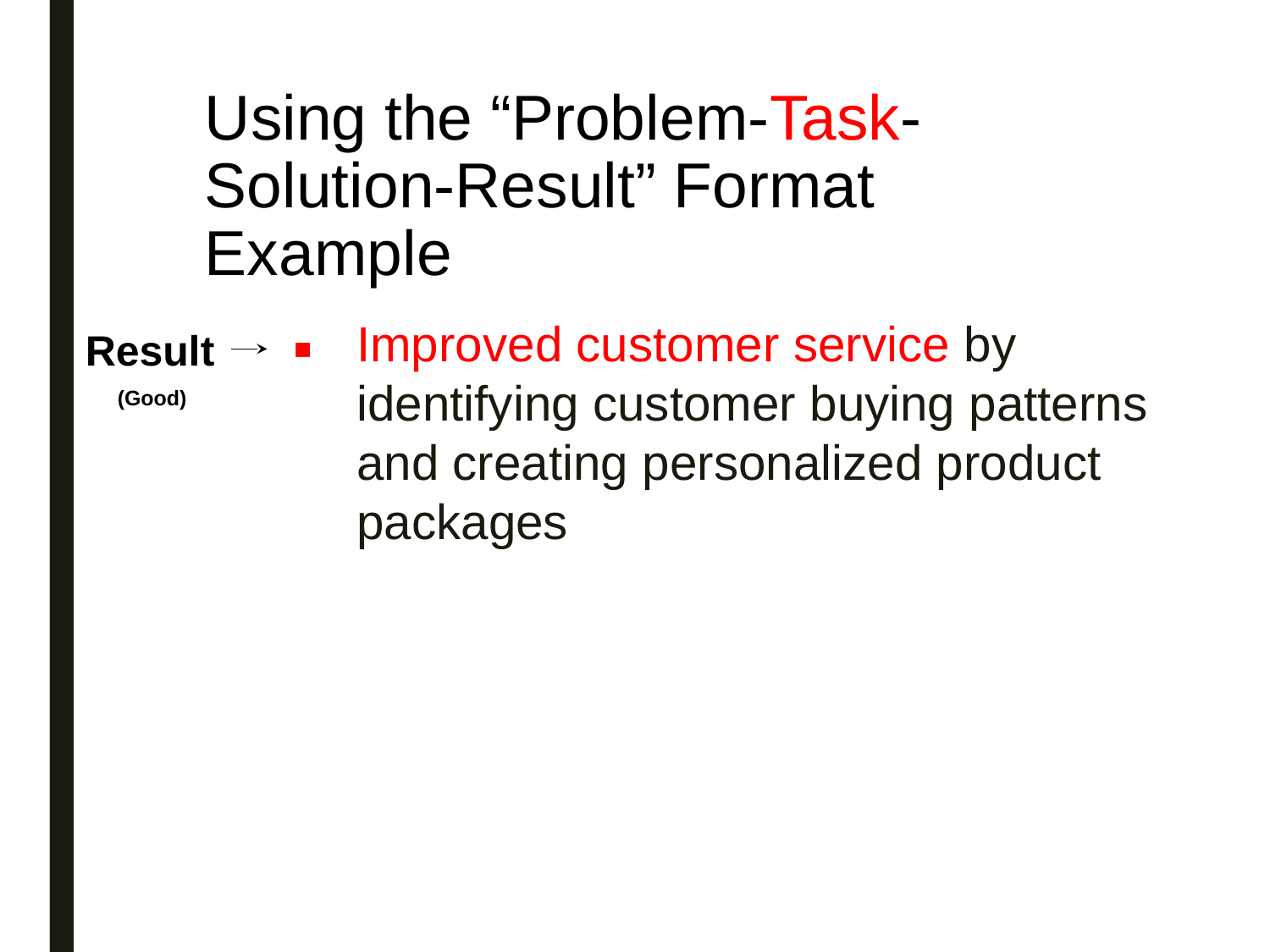

# Using the “Problem-Task-Solution-Result” Format Example
Improved customer service by identifying customer buying patterns and creating personalized product packages
Result
(Good)